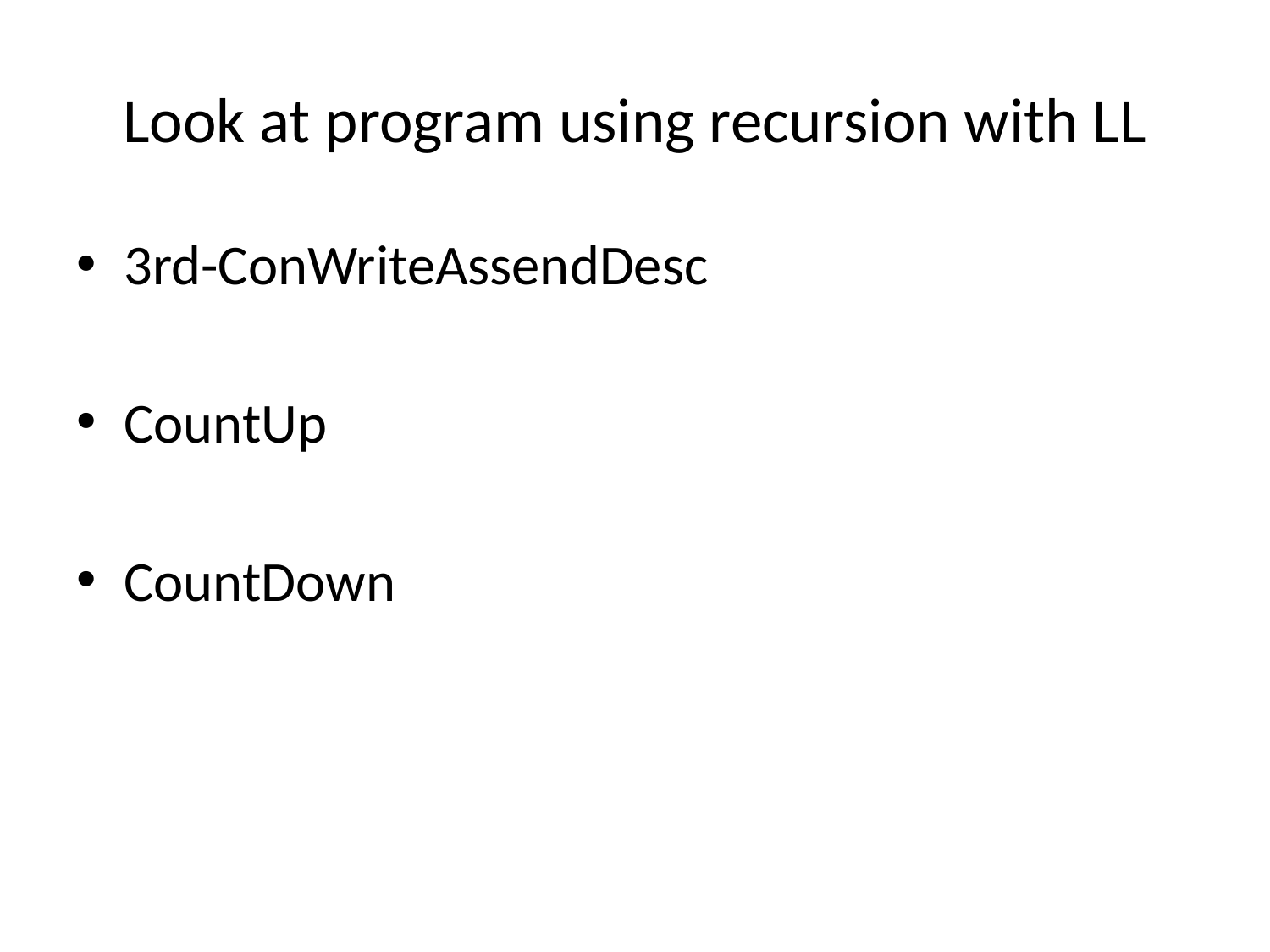

# Look at program using recursion with LL
3rd-ConWriteAssendDesc

CountUp

CountDown